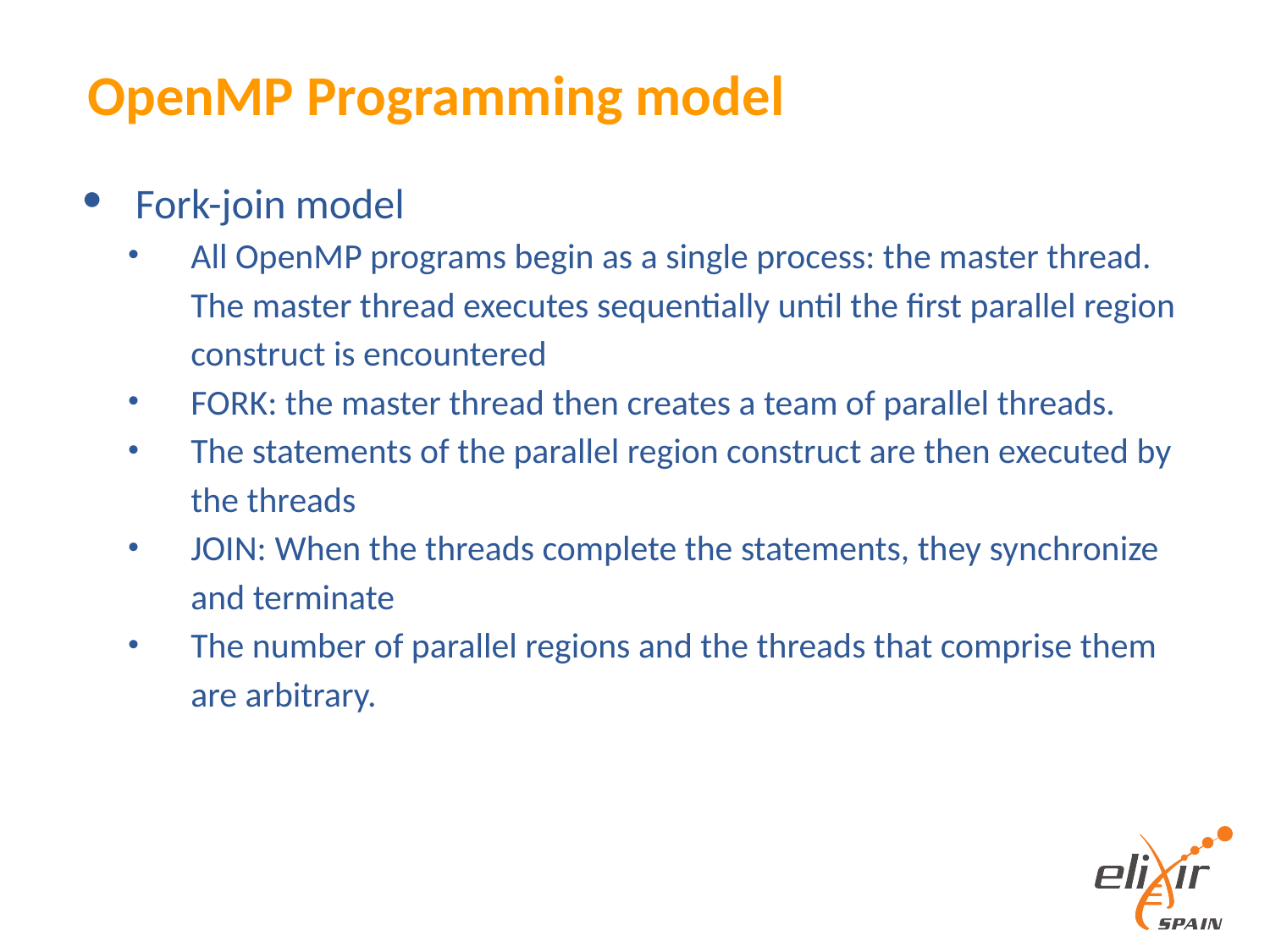

# OpenMP Programming model
Fork-join model
All OpenMP programs begin as a single process: the master thread. The master thread executes sequentially until the first parallel region construct is encountered
FORK: the master thread then creates a team of parallel threads.
The statements of the parallel region construct are then executed by the threads
JOIN: When the threads complete the statements, they synchronize and terminate
The number of parallel regions and the threads that comprise them are arbitrary.